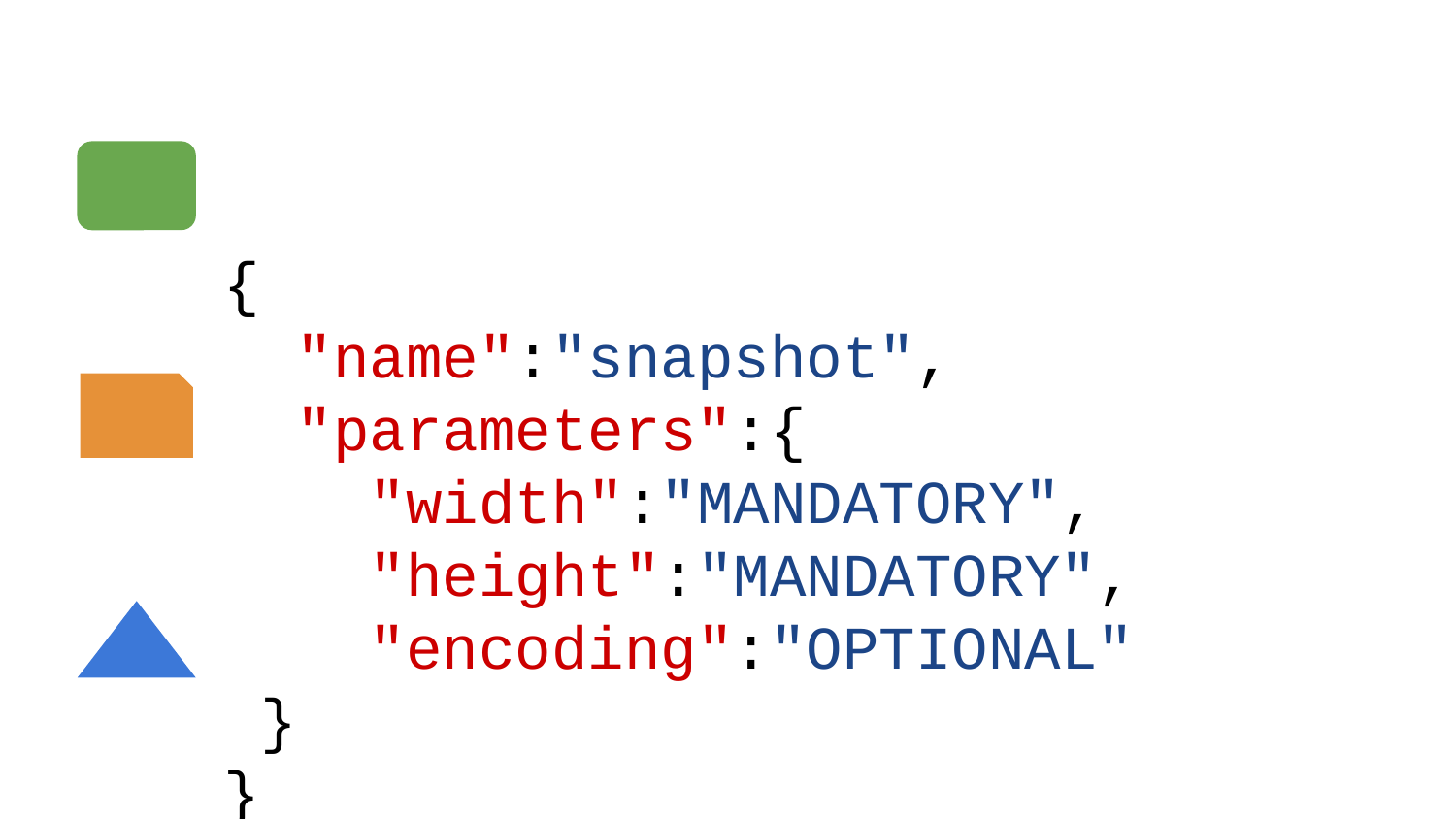

{
  "name":"snapshot",
  "parameters":{
    "width":"MANDATORY",
    "height":"MANDATORY",
    "encoding":"OPTIONAL"
 }
}